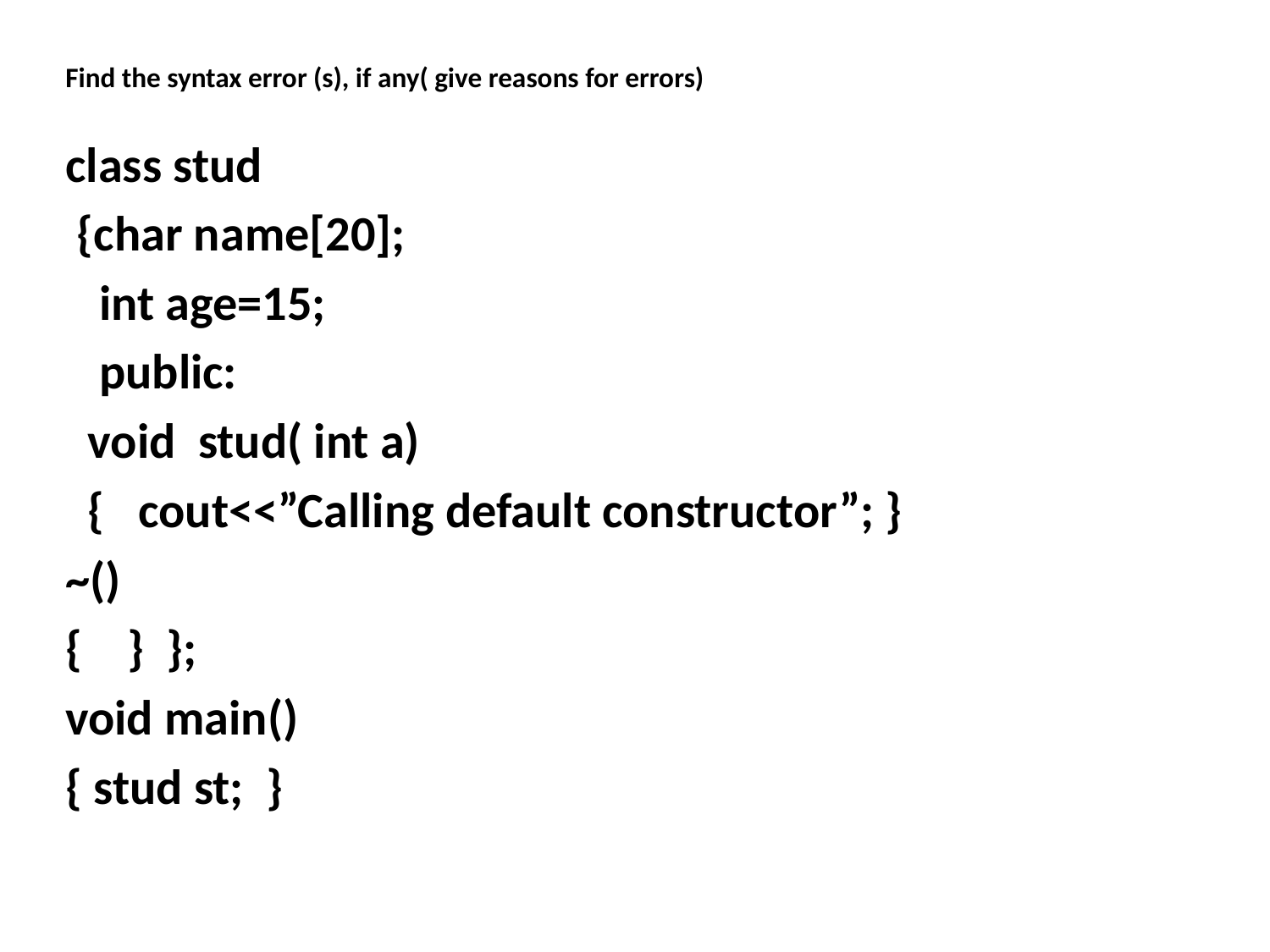

Find the syntax error (s), if any( give reasons for errors)
class stud
 {char name[20];
   int age=15;
   public:
  void  stud( int a)
  {   cout<<”Calling default constructor”; }
~()
{    }  };
void main()
{ stud st;  }